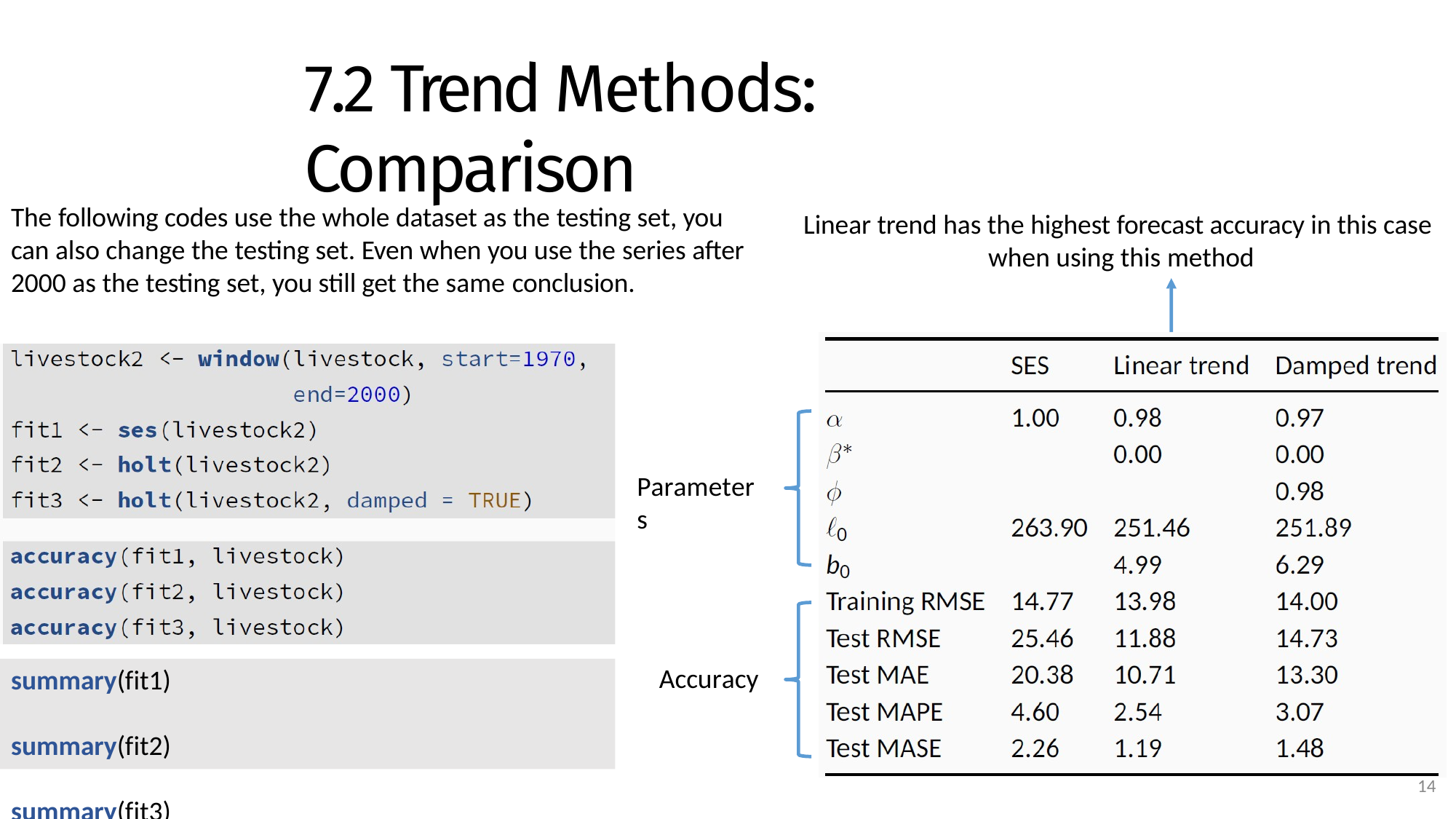

# 7.2 Trend Methods: Comparison
The following codes use the whole dataset as the testing set, you  can also change the testing set. Even when you use the series after  2000 as the testing set, you still get the same conclusion.
Linear trend has the highest forecast accuracy in this case  when using this method

Parameters

Accuracy
summary(fit1)  summary(fit2)  summary(fit3)
14